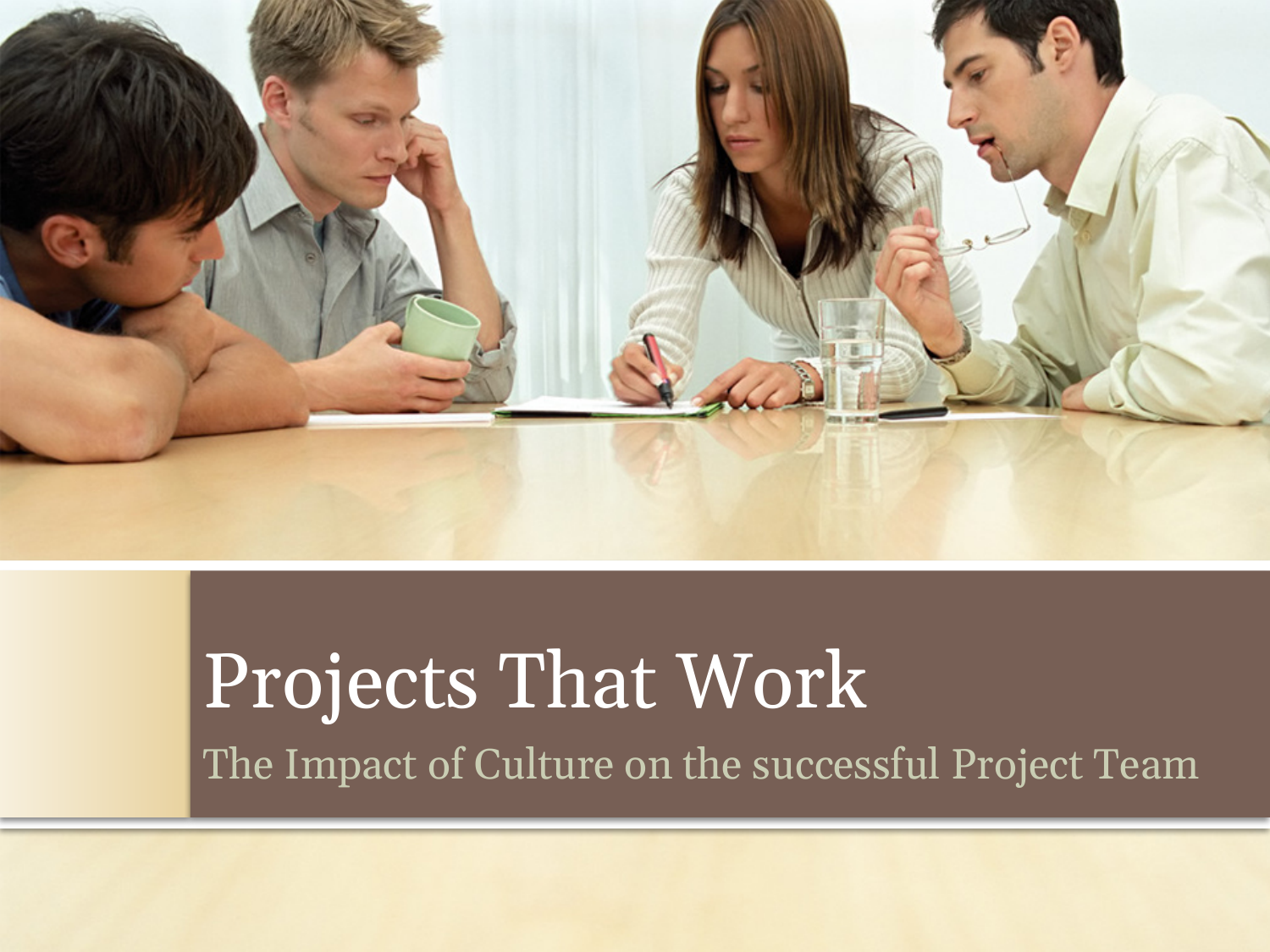

# Projects That Work
The Impact of Culture on the successful Project Team